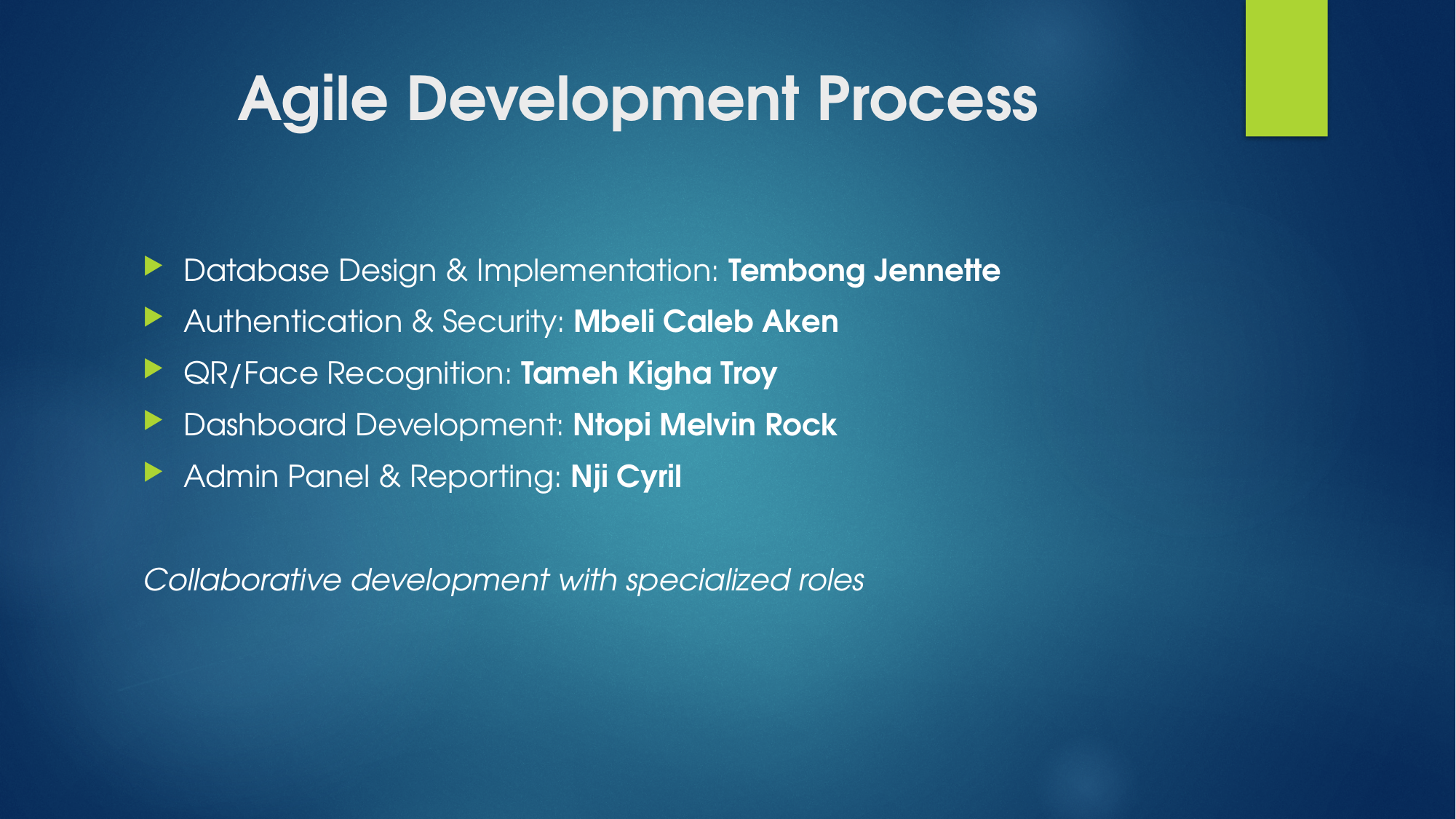

# Agile Development Process
Database Design & Implementation: Tembong Jennette
Authentication & Security: Mbeli Caleb Aken
QR/Face Recognition: Tameh Kigha Troy
Dashboard Development: Ntopi Melvin Rock
Admin Panel & Reporting: Nji Cyril

Collaborative development with specialized roles